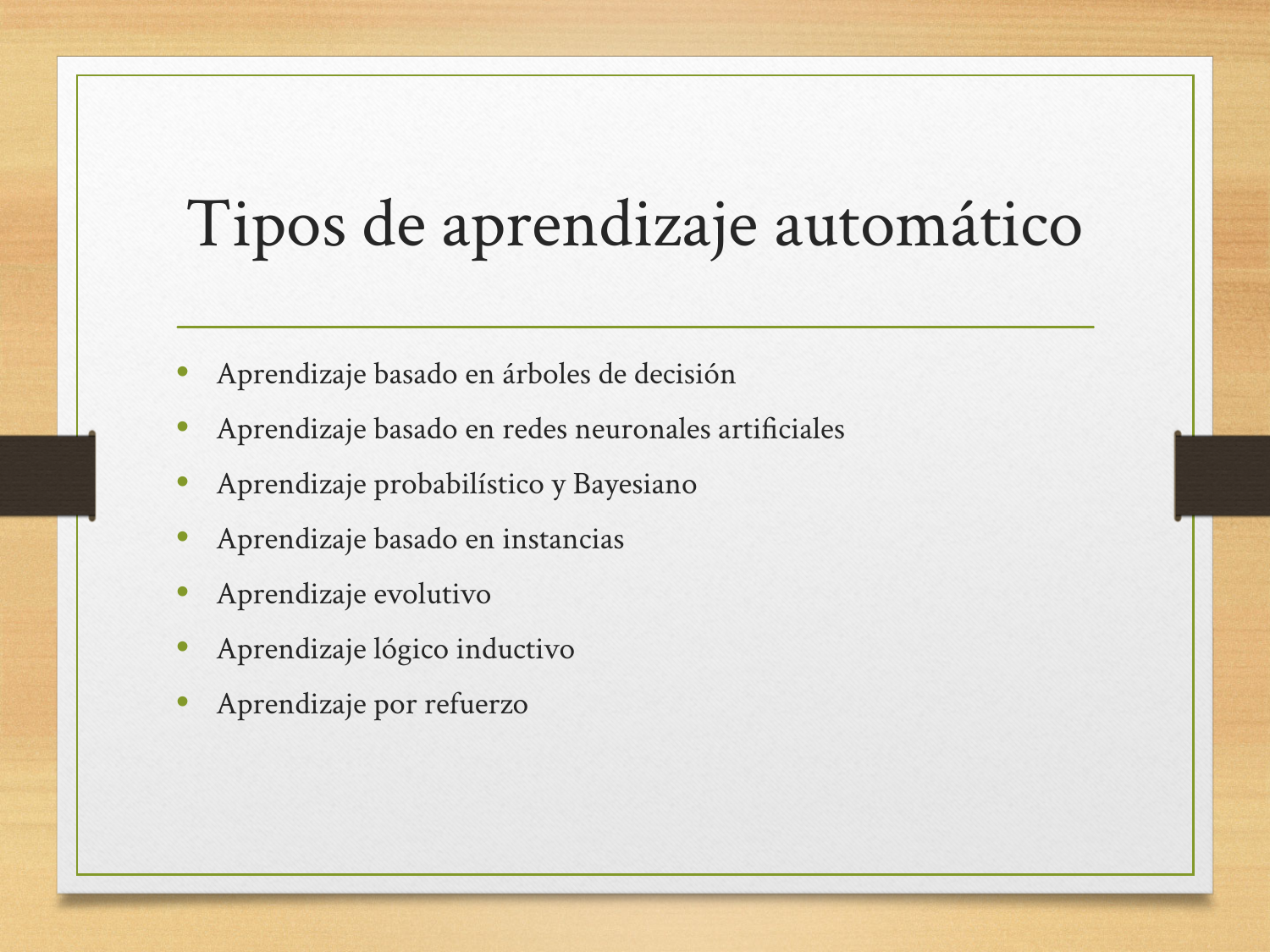

# Tipos de aprendizaje automático
Aprendizaje basado en árboles de decisión
Aprendizaje basado en redes neuronales artificiales
Aprendizaje probabilístico y Bayesiano
Aprendizaje basado en instancias
Aprendizaje evolutivo
Aprendizaje lógico inductivo
Aprendizaje por refuerzo